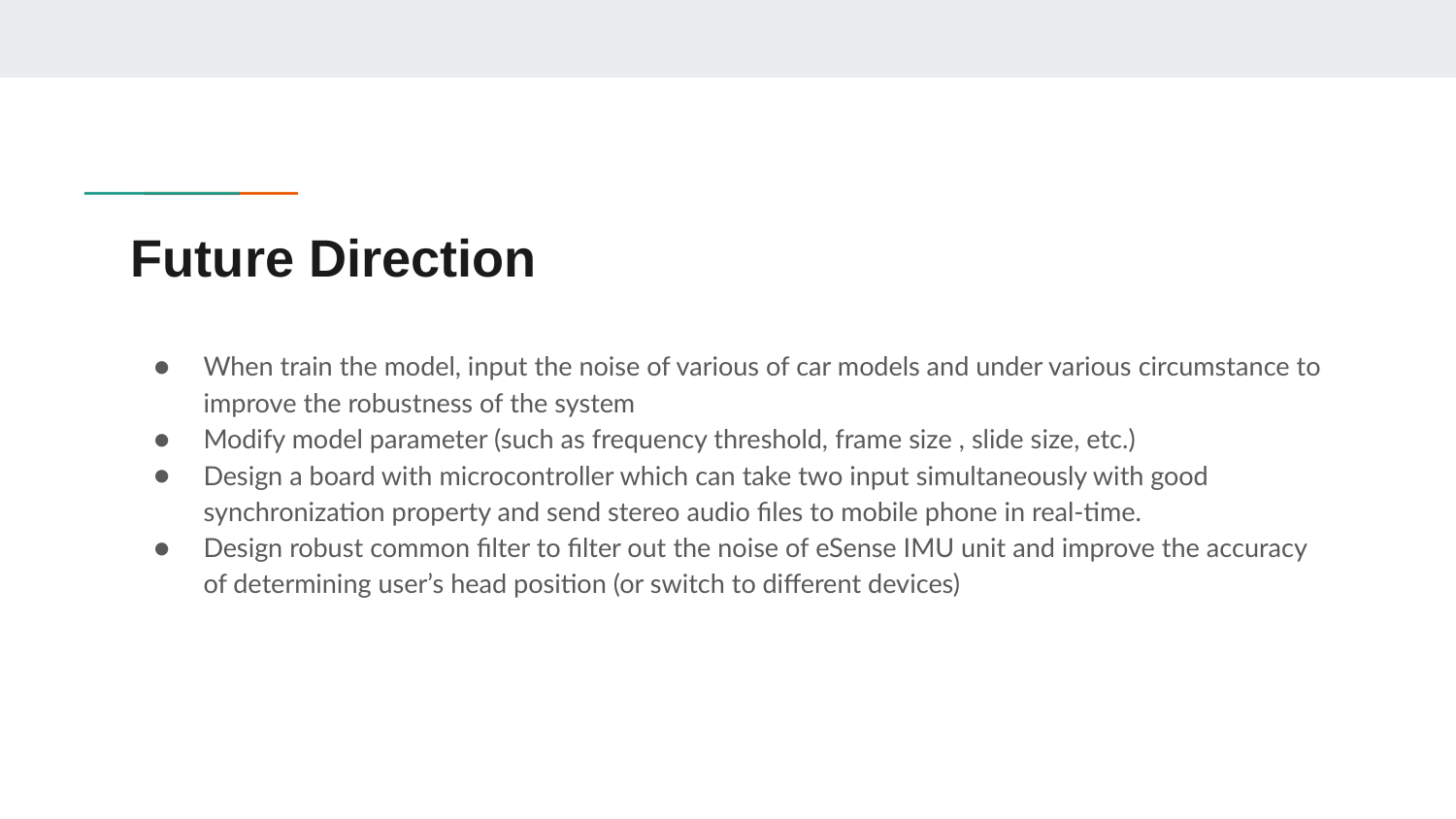

# Future Direction
When train the model, input the noise of various of car models and under various circumstance to improve the robustness of the system
Modify model parameter (such as frequency threshold, frame size , slide size, etc.)
Design a board with microcontroller which can take two input simultaneously with good synchronization property and send stereo audio files to mobile phone in real-time.
Design robust common filter to filter out the noise of eSense IMU unit and improve the accuracy of determining user’s head position (or switch to different devices)